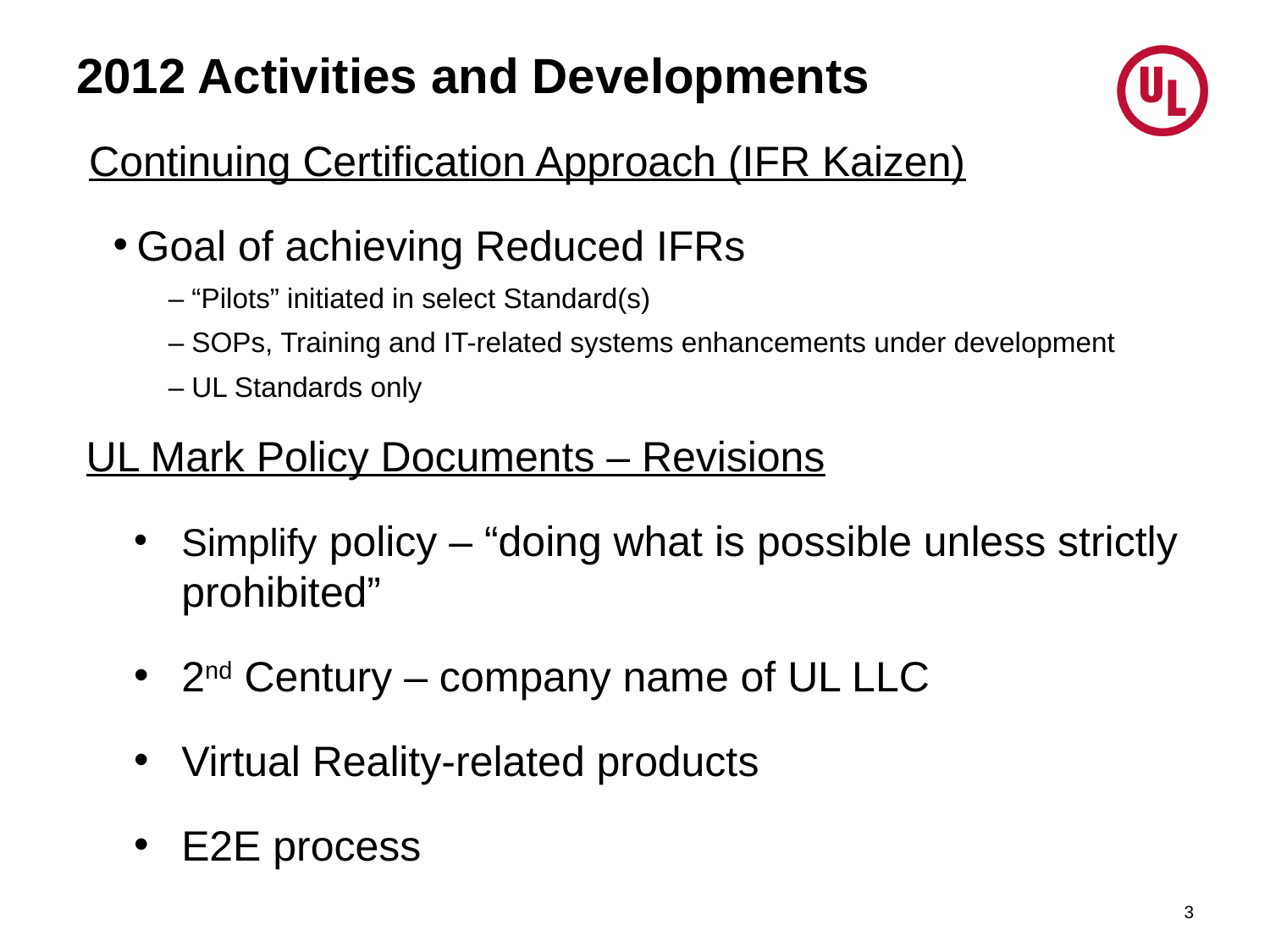

# 2012 Activities and Developments
Continuing Certification Approach (IFR Kaizen)
Goal of achieving Reduced IFRs
	– “Pilots” initiated in select Standard(s)
– SOPs, Training and IT-related systems enhancements under development
– UL Standards only
UL Mark Policy Documents – Revisions
Simplify policy – “doing what is possible unless strictly prohibited”
2nd Century – company name of UL LLC
Virtual Reality-related products
E2E process

3